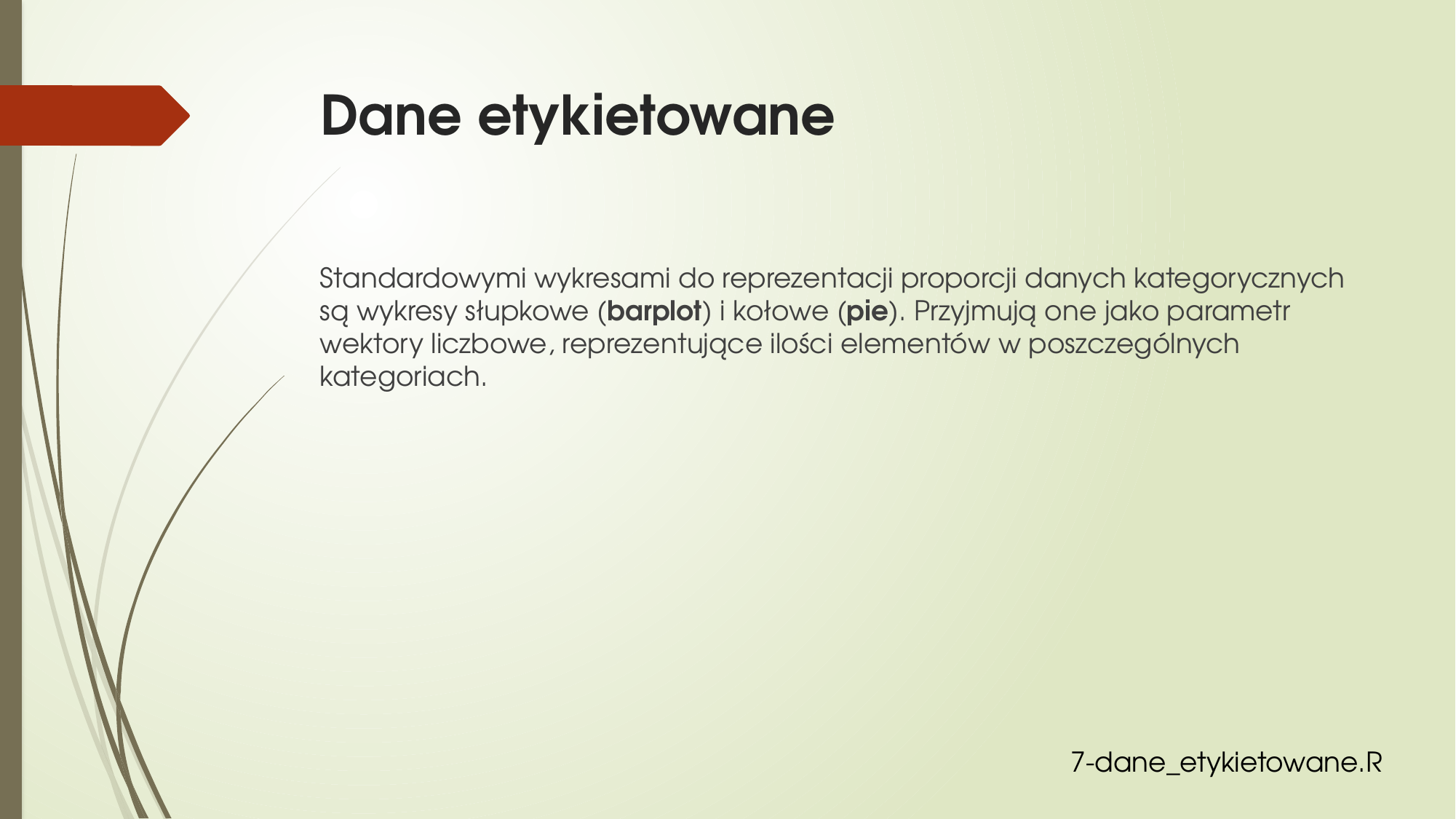

# Dane etykietowane
Standardowymi wykresami do reprezentacji proporcji danych kategorycznych są wykresy słupkowe (barplot) i kołowe (pie). Przyjmują one jako parametr wektory liczbowe, reprezentujące ilości elementów w poszczególnych kategoriach.
7-dane_etykietowane.R